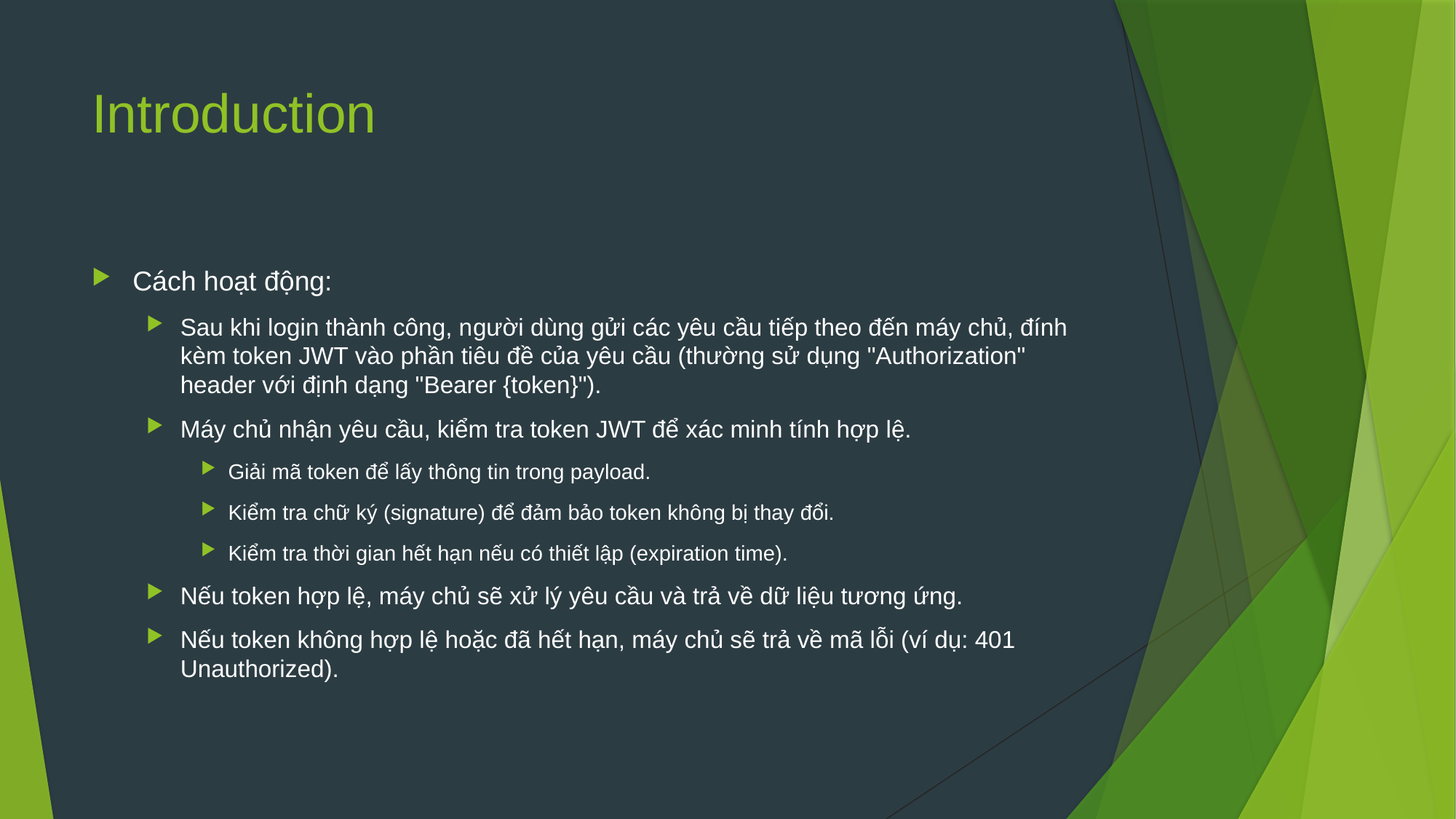

# Introduction
Cách hoạt động:
Sau khi login thành công, người dùng gửi các yêu cầu tiếp theo đến máy chủ, đính kèm token JWT vào phần tiêu đề của yêu cầu (thường sử dụng "Authorization" header với định dạng "Bearer {token}").
Máy chủ nhận yêu cầu, kiểm tra token JWT để xác minh tính hợp lệ.
Giải mã token để lấy thông tin trong payload.
Kiểm tra chữ ký (signature) để đảm bảo token không bị thay đổi.
Kiểm tra thời gian hết hạn nếu có thiết lập (expiration time).
Nếu token hợp lệ, máy chủ sẽ xử lý yêu cầu và trả về dữ liệu tương ứng.
Nếu token không hợp lệ hoặc đã hết hạn, máy chủ sẽ trả về mã lỗi (ví dụ: 401 Unauthorized).